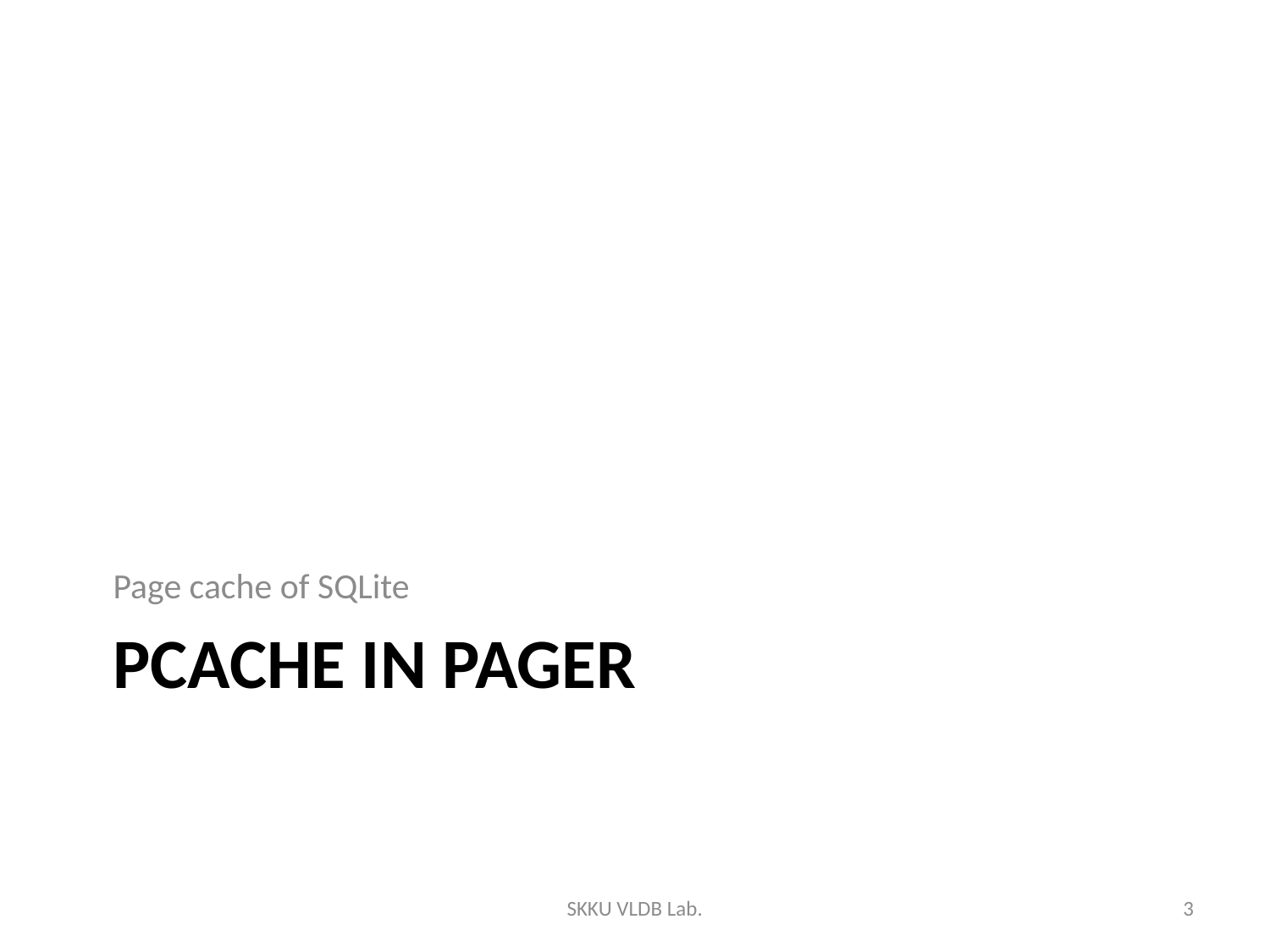

Page cache of SQLite
# PCACHe in pager
SKKU VLDB Lab.
3